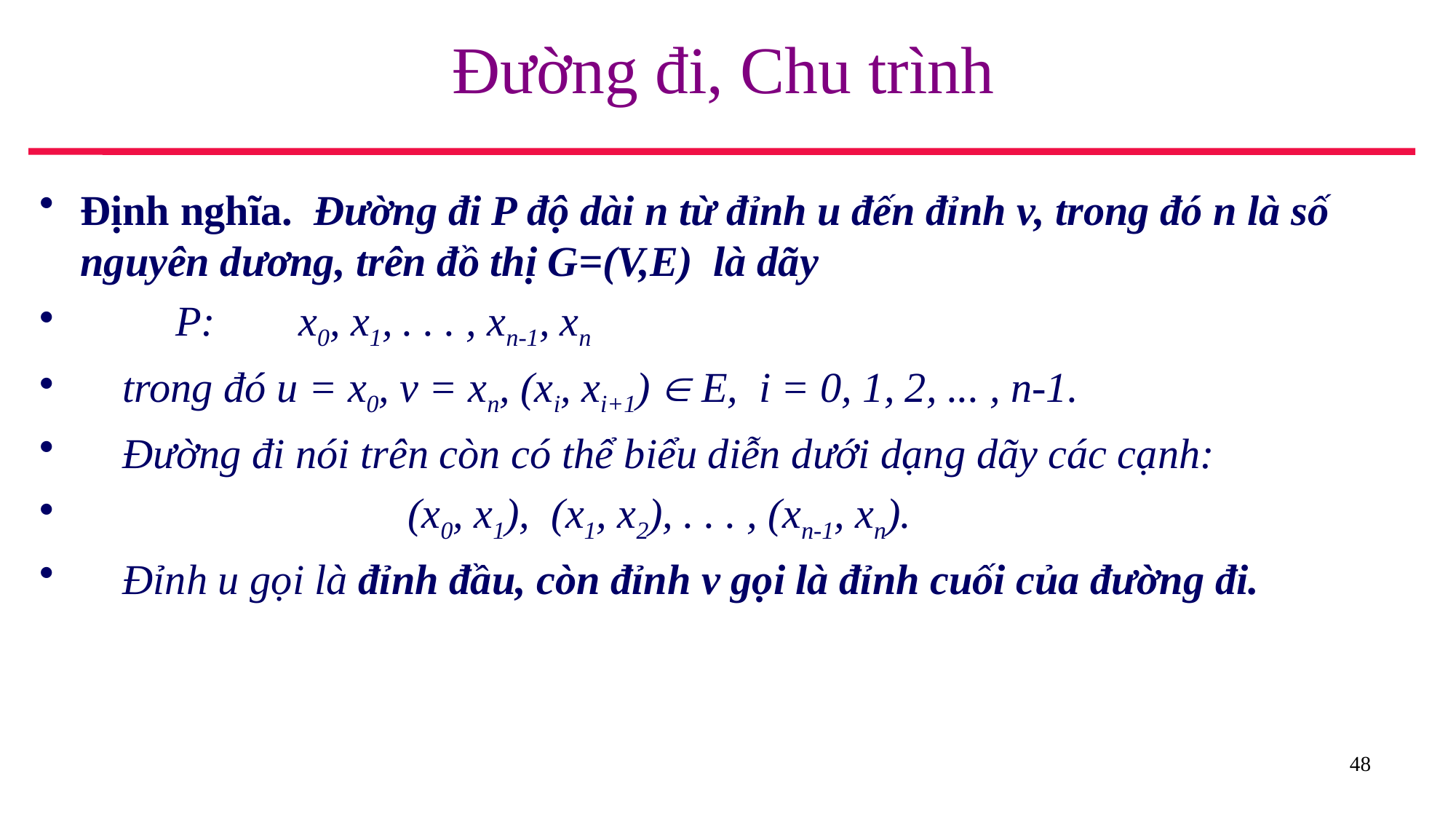

# Đường đi, Chu trình
Định nghĩa.  Đường đi P độ dài n từ đỉnh u đến đỉnh v, trong đó n là số nguyên dương, trên đồ thị G=(V,E)  là dãy
         P:	x0, x1, . . . , xn-1, xn
    trong đó u = x0, v = xn, (xi, xi+1) ∈ E,  i = 0, 1, 2, ... , n-1.
    Đường đi nói trên còn có thể biểu diễn dưới dạng dãy các cạnh:
			(x0, x1),  (x1, x2), . . . , (xn-1, xn).
    Đỉnh u gọi là đỉnh đầu, còn đỉnh v gọi là đỉnh cuối của đường đi.
48